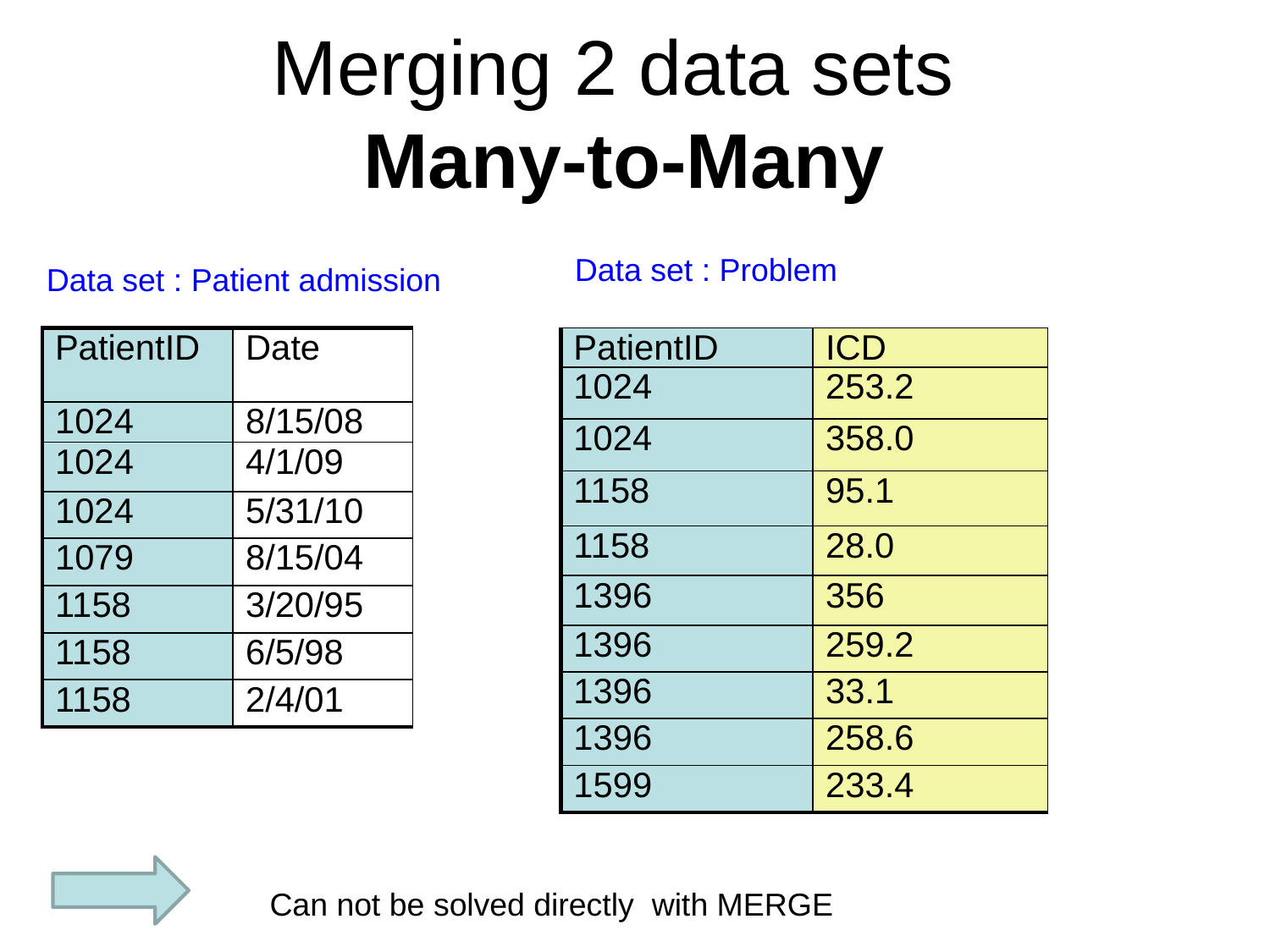

# Merging 2 data sets Many-to-Many
Data set : Problem
Data set : Patient admission
| PatientID | Date |
| --- | --- |
| 1024 | 8/15/08 |
| 1024 | 4/1/09 |
| 1024 | 5/31/10 |
| 1079 | 8/15/04 |
| 1158 | 3/20/95 |
| 1158 | 6/5/98 |
| 1158 | 2/4/01 |
| PatientID | ICD |
| --- | --- |
| 1024 | 253.2 |
| 1024 | 358.0 |
| 1158 | 95.1 |
| 1158 | 28.0 |
| 1396 | 356 |
| 1396 | 259.2 |
| 1396 | 33.1 |
| 1396 | 258.6 |
| 1599 | 233.4 |

Can not be solved directly  with MERGE